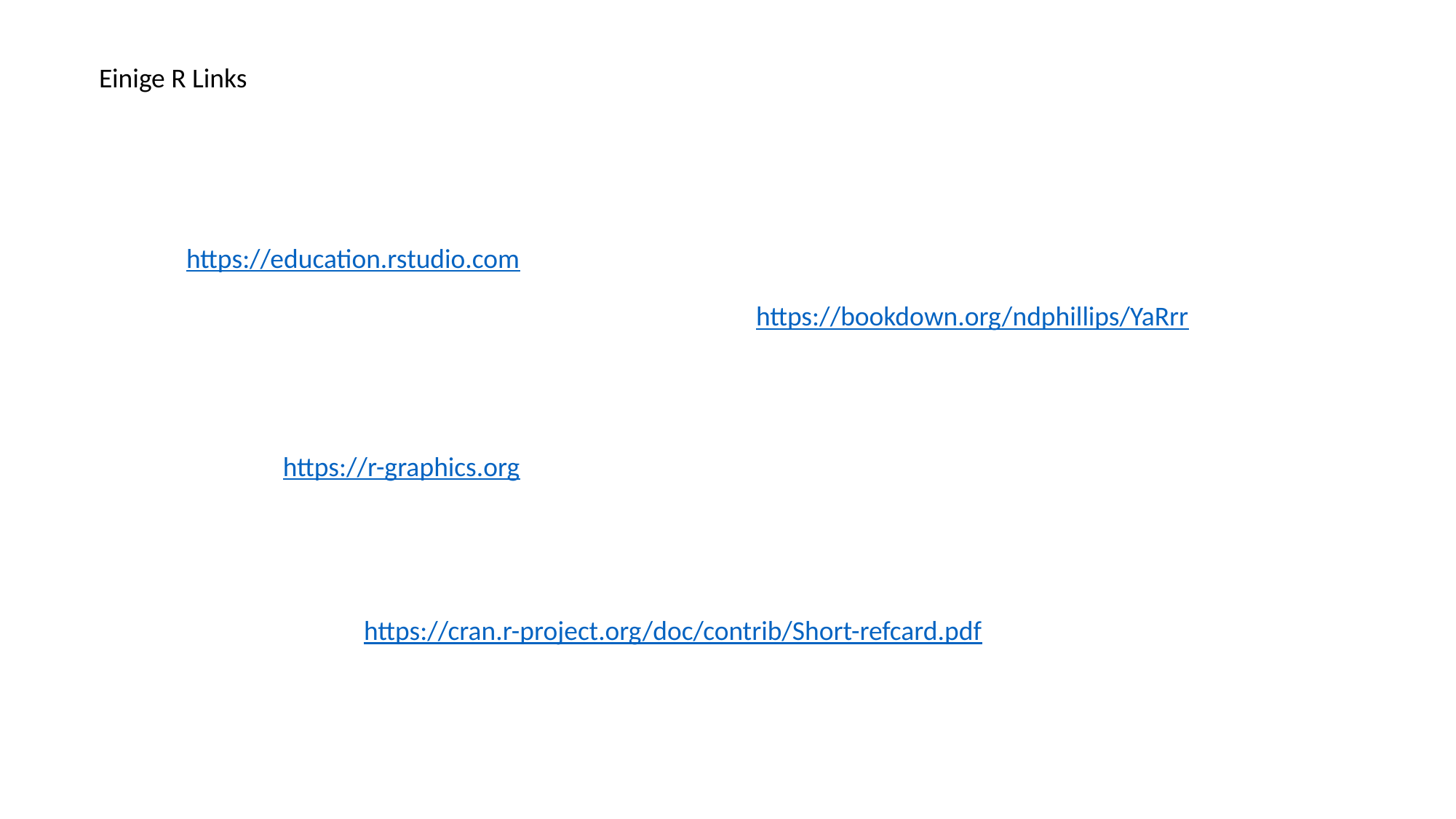

Einige R Links
https://education.rstudio.com
https://bookdown.org/ndphillips/YaRrr
https://r-graphics.org
https://cran.r-project.org/doc/contrib/Short-refcard.pdf